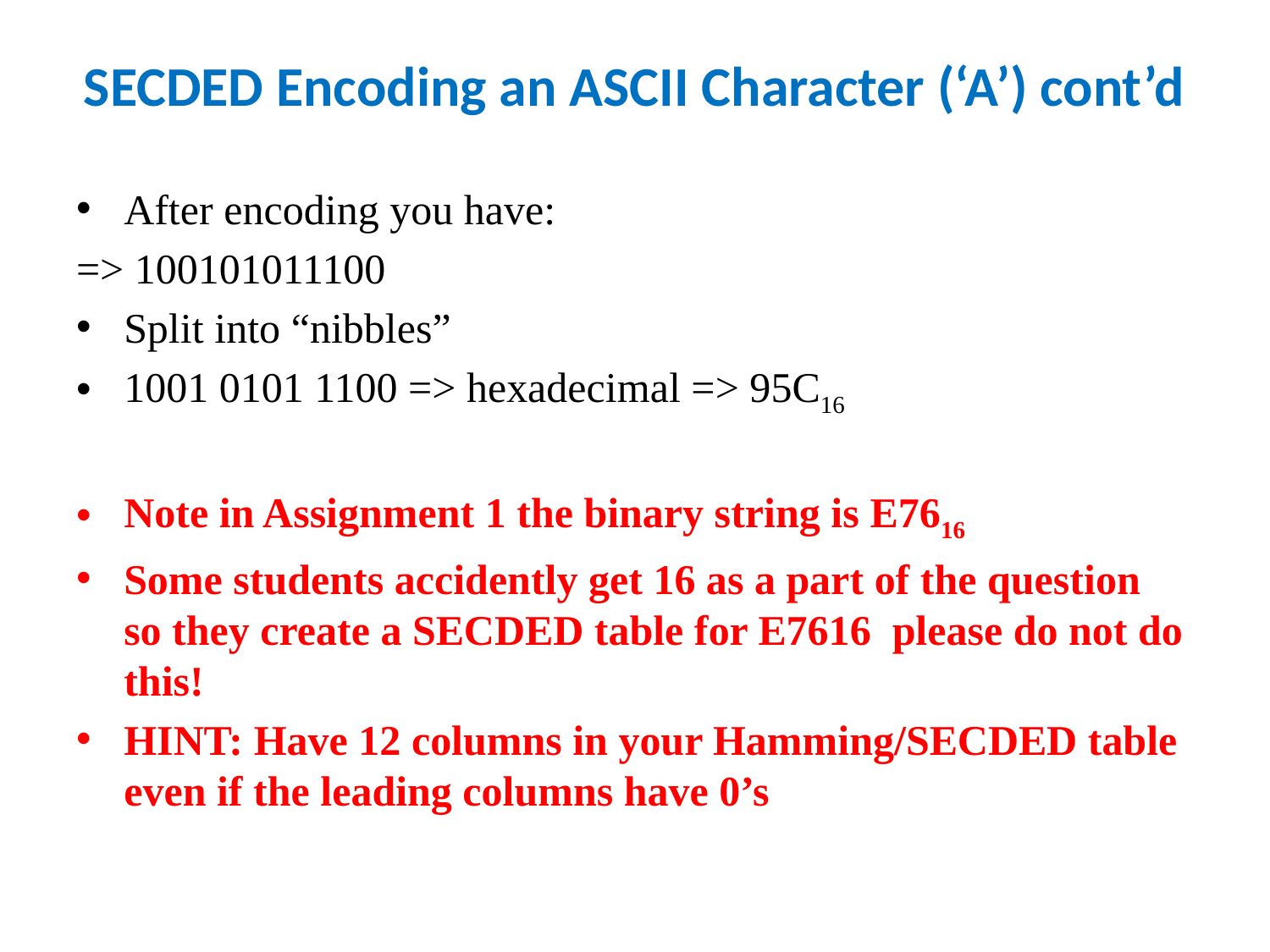

# SECDED Encoding an ASCII Character (‘A’) cont’d
After encoding you have:
=> 100101011100
Split into “nibbles”
1001 0101 1100 => hexadecimal => 95C16

Note in Assignment 1 the binary string is E7616
Some students accidently get 16 as a part of the question  so they create a SECDED table for E7616  please do not do this!
HINT: Have 12 columns in your Hamming/SECDED table even if the leading columns have 0’s